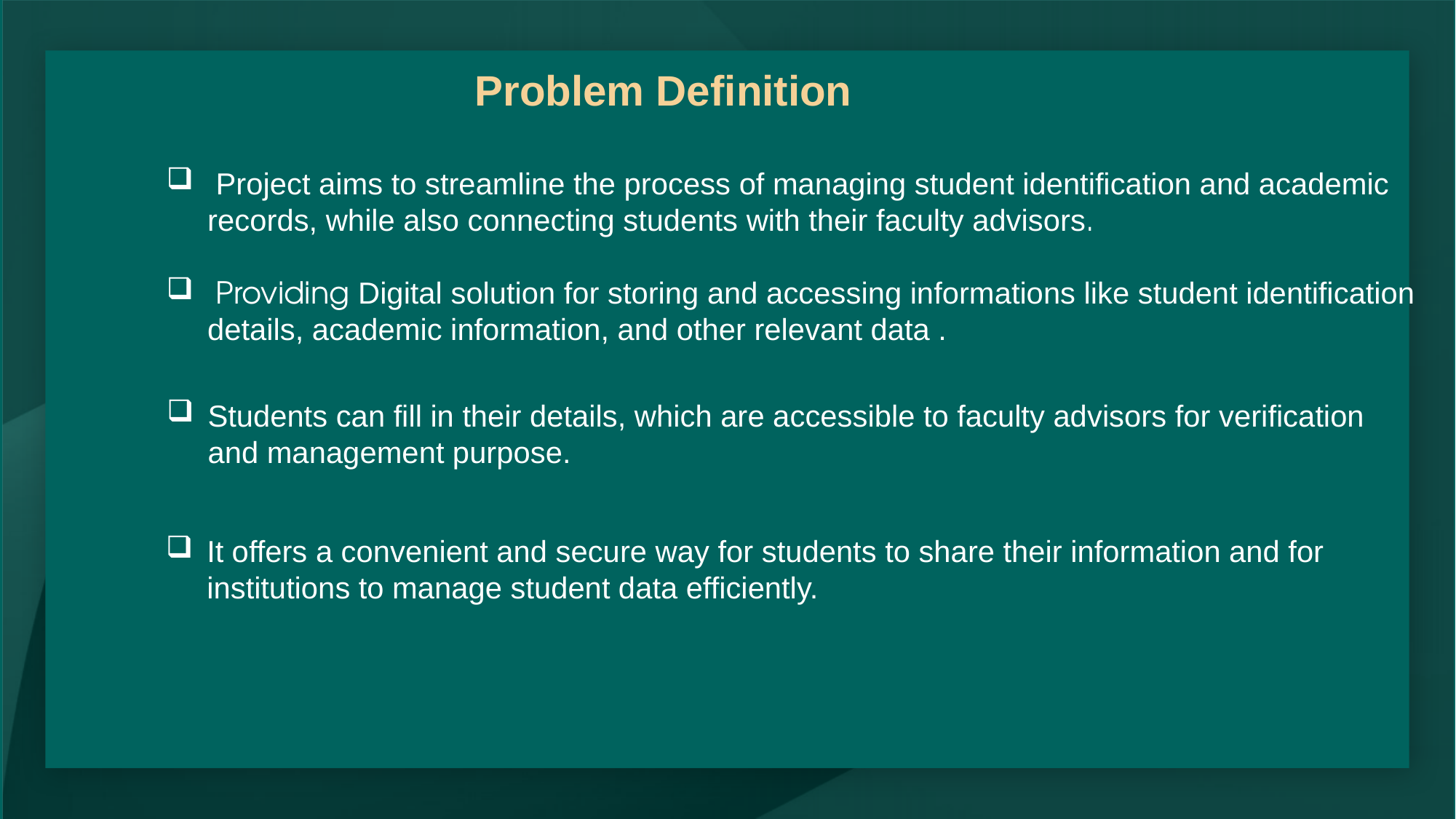

# Problem Definition

 Project aims to streamline the process of managing student identification and academic records, while also connecting students with their faculty advisors.

 Providing Digital solution for storing and accessing informations like student identification details, academic information, and other relevant data .
​Students can fill in their details, which are accessible to faculty advisors for verification and management purpose.
It offers a convenient and secure way for students to share their information and for institutions to manage student data efficiently.